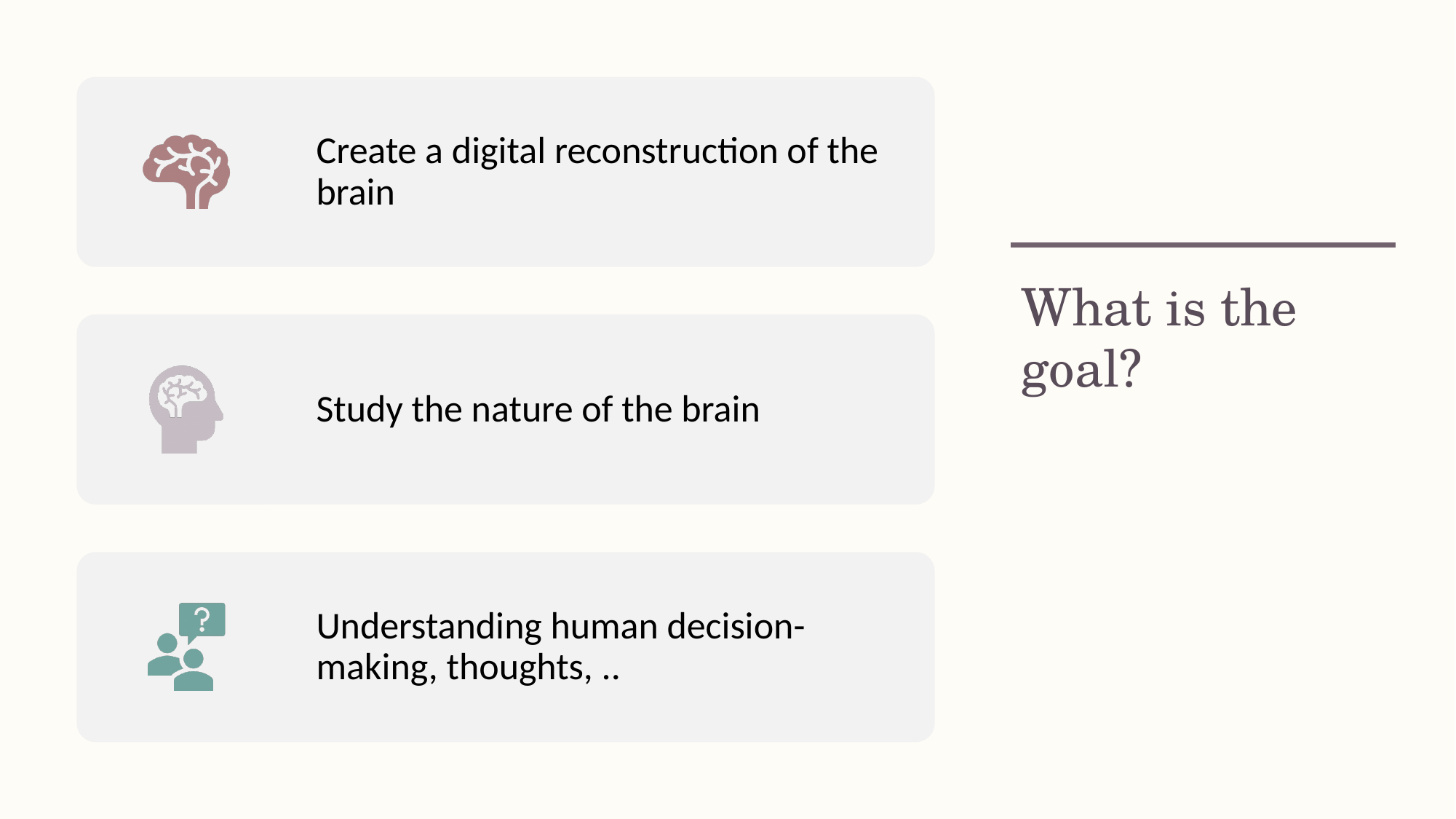

Create a digital reconstruction of the brain
Study the nature of the brain
Understanding human decision-making, thoughts, ..
# What is the goal?